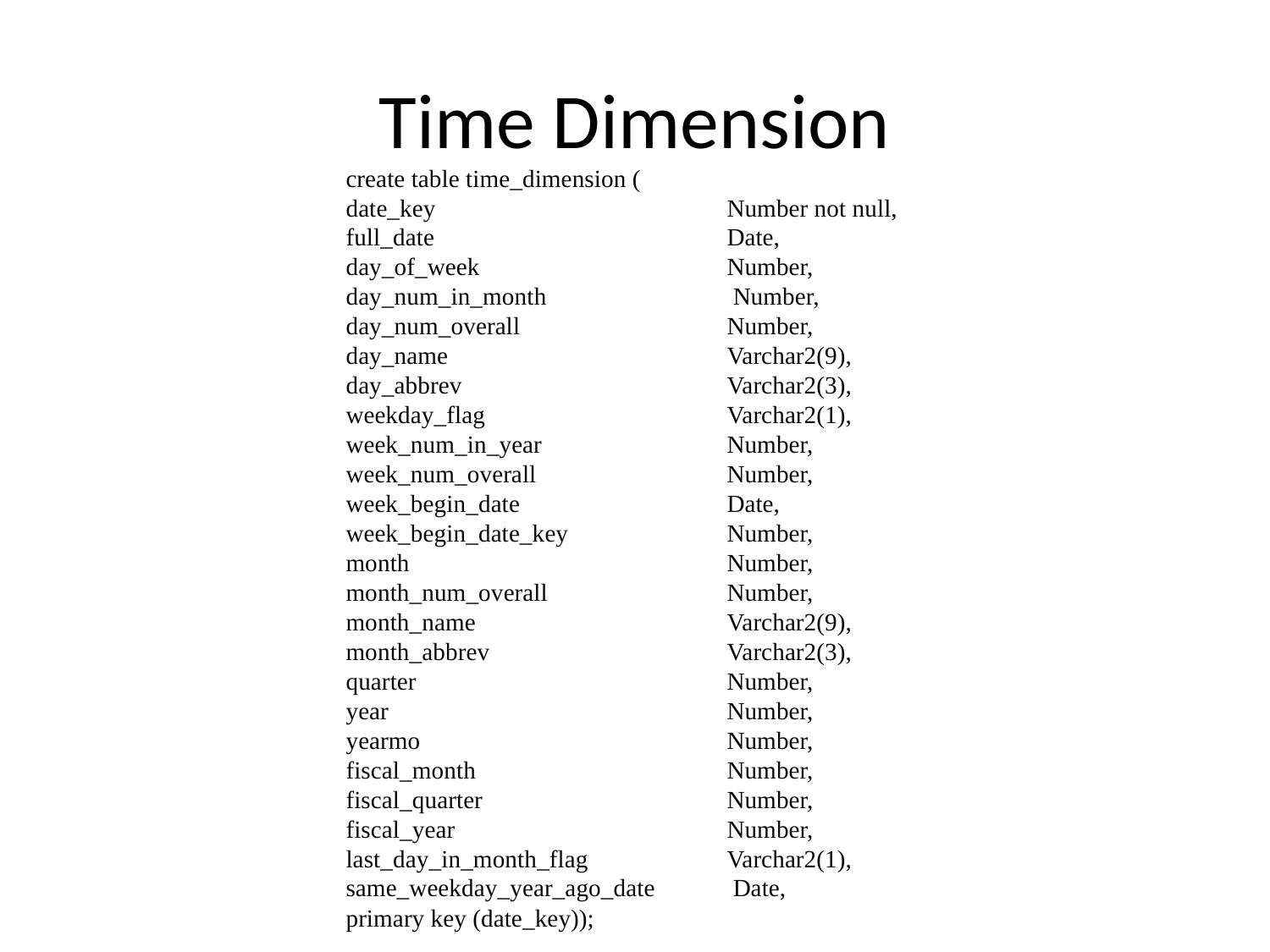

# Time Dimension
create table time_dimension (
date_key 			Number not null,
full_date 			Date,
day_of_week 		Number,
day_num_in_month		 Number,
day_num_overall 		Number,
day_name 			Varchar2(9),
day_abbrev 			Varchar2(3),
weekday_flag 		Varchar2(1),
week_num_in_year 		Number,
week_num_overall 		Number,
week_begin_date 		Date,
week_begin_date_key	 	Number,
month 			Number,
month_num_overall 		Number,
month_name 		Varchar2(9),
month_abbrev 		Varchar2(3),
quarter 			Number,
year 			Number,
yearmo 			Number,
fiscal_month 		Number,
fiscal_quarter	 	Number,
fiscal_year 			Number,
last_day_in_month_flag 		Varchar2(1),
same_weekday_year_ago_date	 Date,
primary key (date_key));